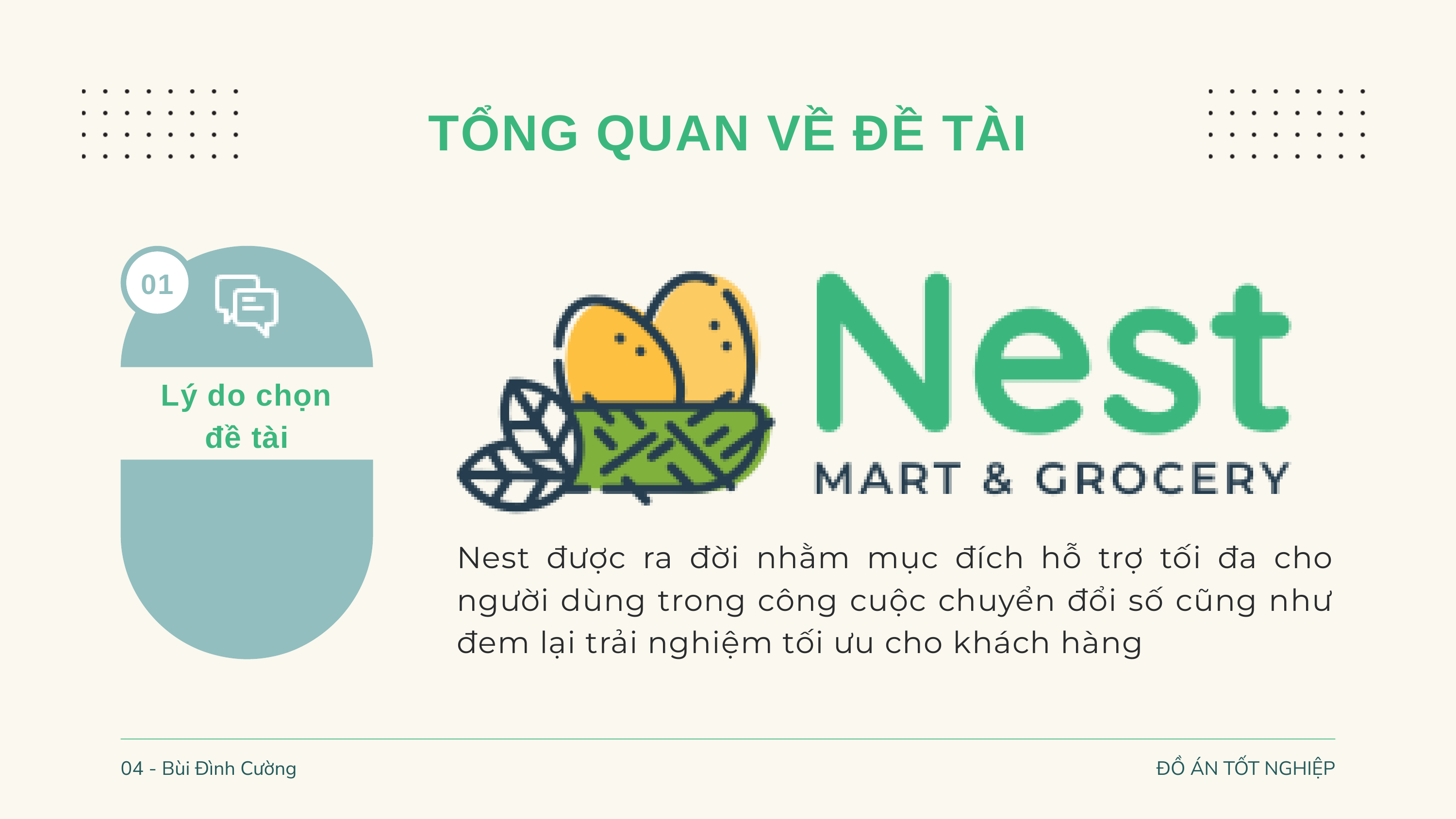

TỔNG QUAN VỀ ĐỀ TÀI

01

Lý do chọn đề tài

Nest được ra đời nhằm mục đích hỗ trợ tối đa cho người dùng trong công cuộc chuyển đổi số cũng như đem lại trải nghiệm tối ưu cho khách hàng

04 - Bùi Đình Cường
ĐỒ ÁN TỐT NGHIỆP